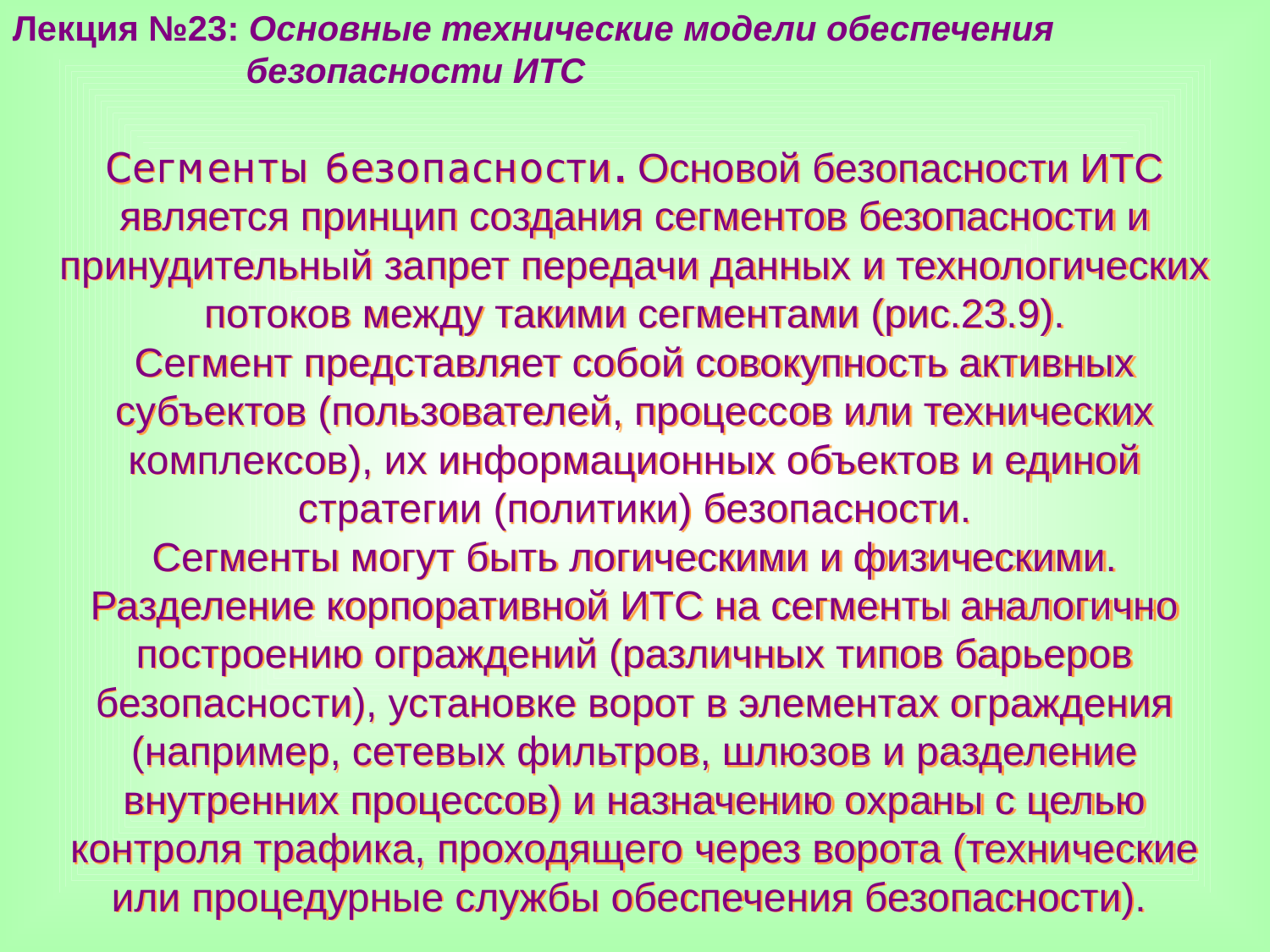

Лекция №23: Основные технические модели обеспечения
                        безопасности ИТС
Сегменты безопасности. Основой безопасности ИТС является принцип создания сегментов безопасности и принудительный запрет передачи данных и технологических потоков между такими сегментами (рис.23.9).
Сегмент представляет собой совокупность активных субъектов (пользователей, процессов или технических комплексов), их информационных объектов и единой стратегии (политики) безопасности.
Сегменты могут быть логическими и физическими. Разделение корпоративной ИТС на сегменты аналогично построению ограждений (различных типов барьеров безопасности), установке ворот в элементах ограждения (например, сетевых фильтров, шлюзов и разделение внутренних процессов) и назначению охраны с целью контроля трафика, проходящего через ворота (технические или процедурные службы обеспечения безопасности).